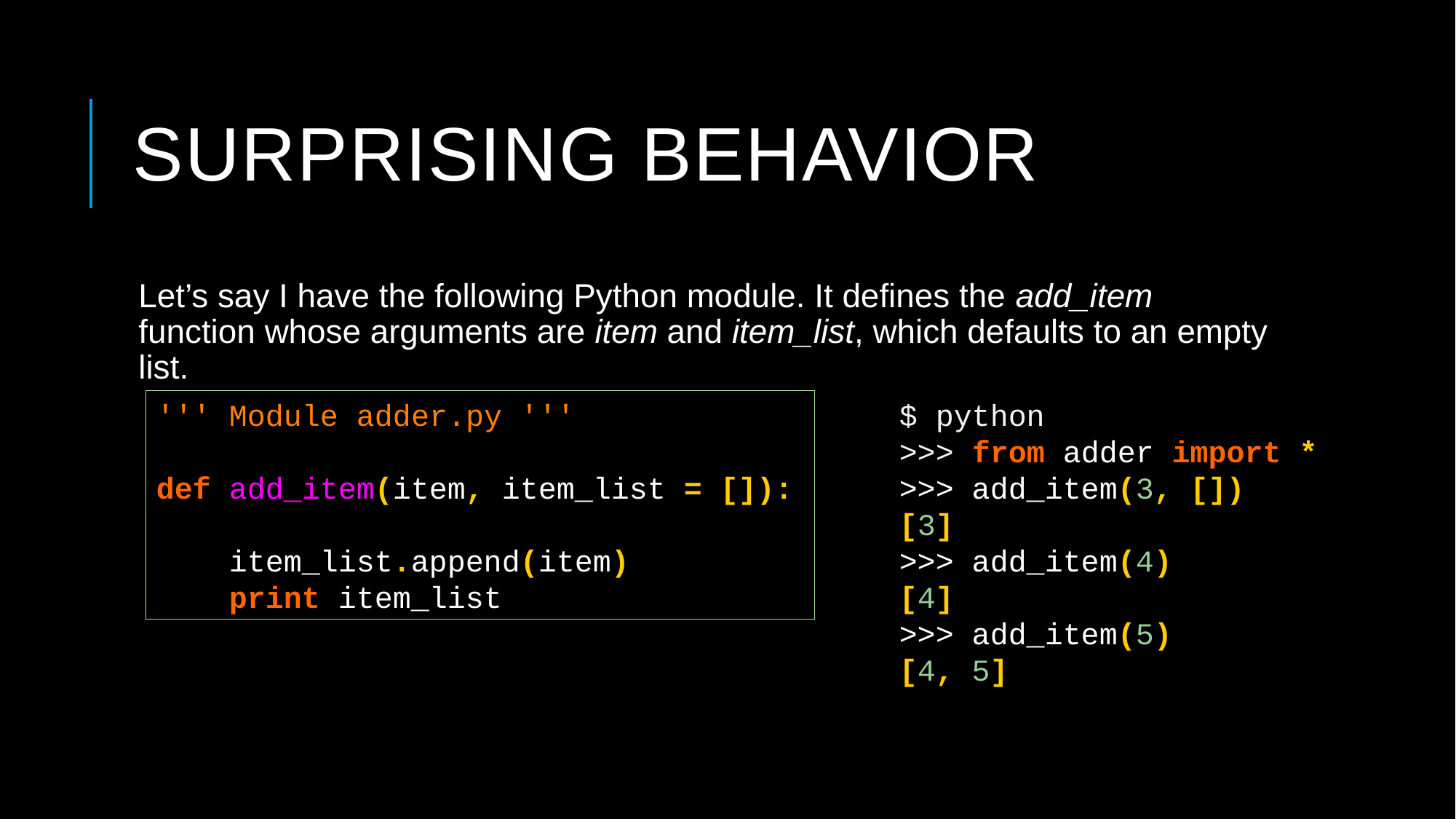

# Surprising behavior
Let’s say I have the following Python module. It defines the add_item function whose arguments are item and item_list, which defaults to an empty list.
''' Module adder.py '''
def add_item(item, item_list = []):
    item_list.append(item)
    print item_list
$ python
>>> from adder import *
>>> add_item(3, [])
[3]
>>> add_item(4)
[4]
>>> add_item(5)
[4, 5]